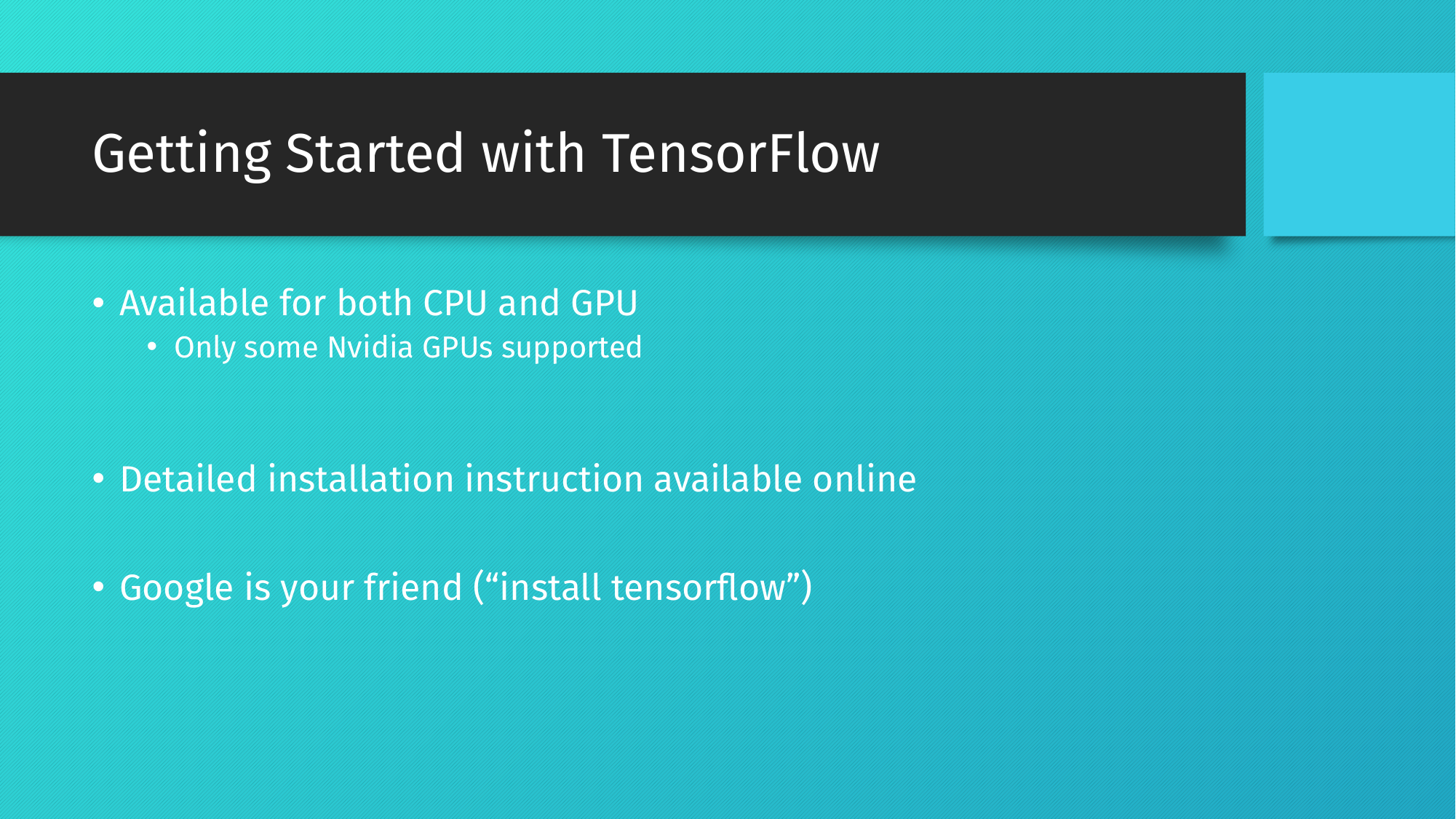

# Getting Started with TensorFlow
Available for both CPU and GPU
Only some Nvidia GPUs supported

Detailed installation instruction available online

Google is your friend (“install tensorflow”)